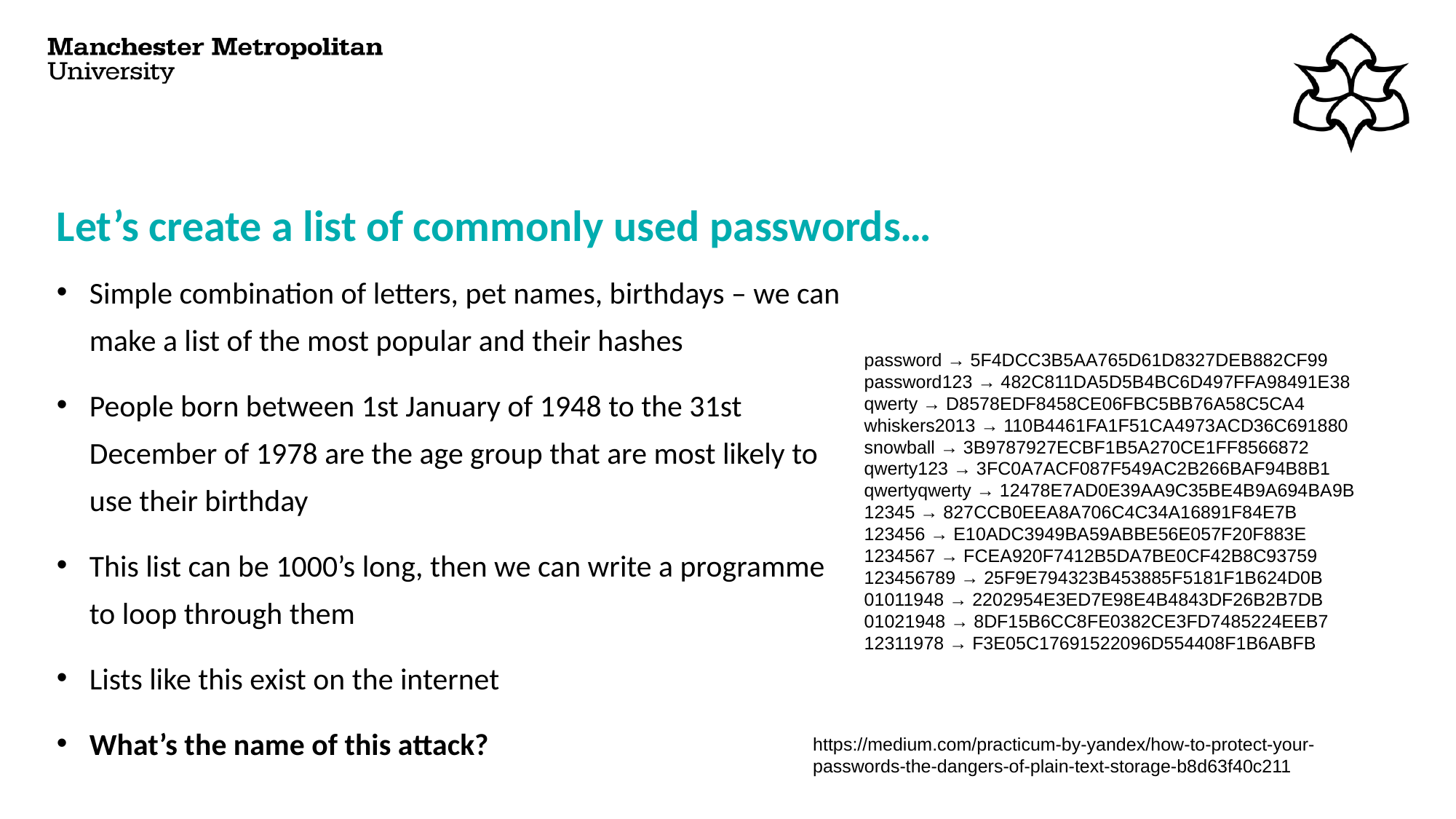

# Let’s create a list of commonly used passwords…
Simple combination of letters, pet names, birthdays – we can make a list of the most popular and their hashes
People born between 1st January of 1948 to the 31st December of 1978 are the age group that are most likely to use their birthday
This list can be 1000’s long, then we can write a programme to loop through them
Lists like this exist on the internet
What’s the name of this attack?
password → 5F4DCC3B5AA765D61D8327DEB882CF99
password123 → 482C811DA5D5B4BC6D497FFA98491E38
qwerty → D8578EDF8458CE06FBC5BB76A58C5CA4
whiskers2013 → 110B4461FA1F51CA4973ACD36C691880
snowball → 3B9787927ECBF1B5A270CE1FF8566872
qwerty123 → 3FC0A7ACF087F549AC2B266BAF94B8B1
qwertyqwerty → 12478E7AD0E39AA9C35BE4B9A694BA9B
12345 → 827CCB0EEA8A706C4C34A16891F84E7B
123456 → E10ADC3949BA59ABBE56E057F20F883E
1234567 → FCEA920F7412B5DA7BE0CF42B8C93759
123456789 → 25F9E794323B453885F5181F1B624D0B
01011948 → 2202954E3ED7E98E4B4843DF26B2B7DB
01021948 → 8DF15B6CC8FE0382CE3FD7485224EEB7
12311978 → F3E05C17691522096D554408F1B6ABFB

https://medium.com/practicum-by-yandex/how-to-protect-your-passwords-the-dangers-of-plain-text-storage-b8d63f40c211